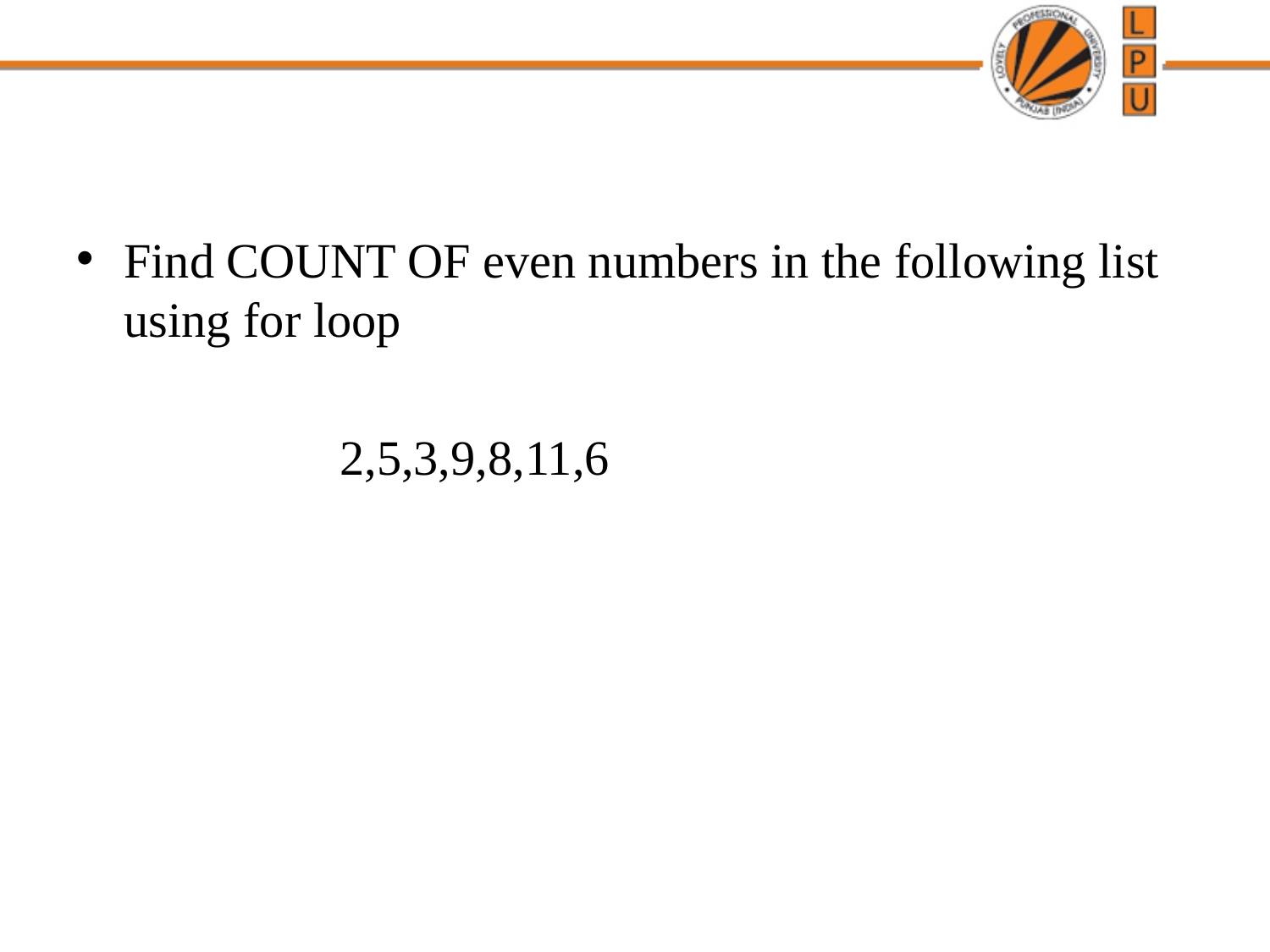

Find COUNT OF even numbers in the following list using for loop

		2,5,3,9,8,11,6